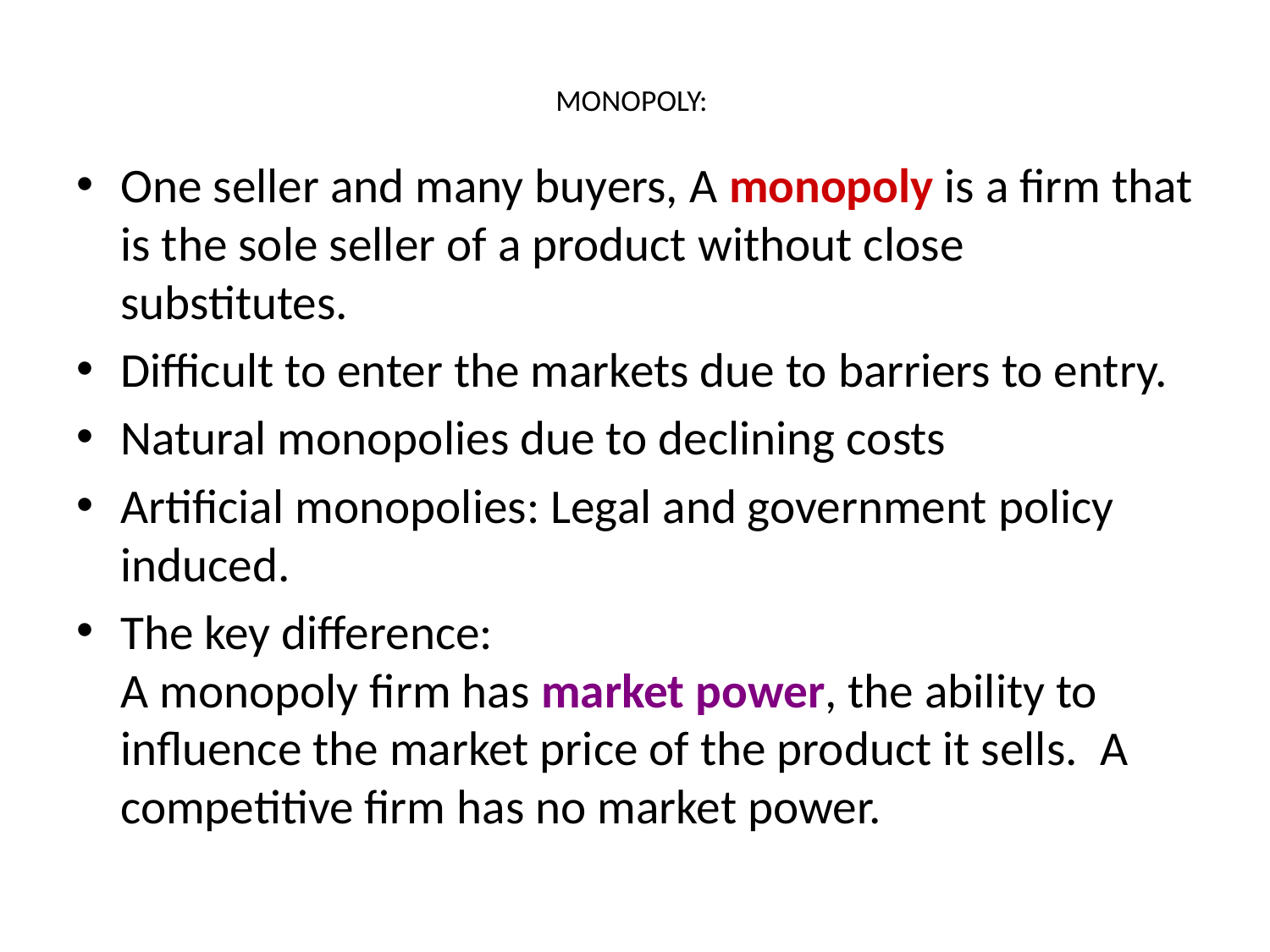

# MONOPOLY:
One seller and many buyers, A monopoly is a firm that is the sole seller of a product without close substitutes.
Difficult to enter the markets due to barriers to entry.
Natural monopolies due to declining costs
Artificial monopolies: Legal and government policy induced.
The key difference:
A monopoly firm has market power, the ability to influence the market price of the product it sells.  A competitive firm has no market power.